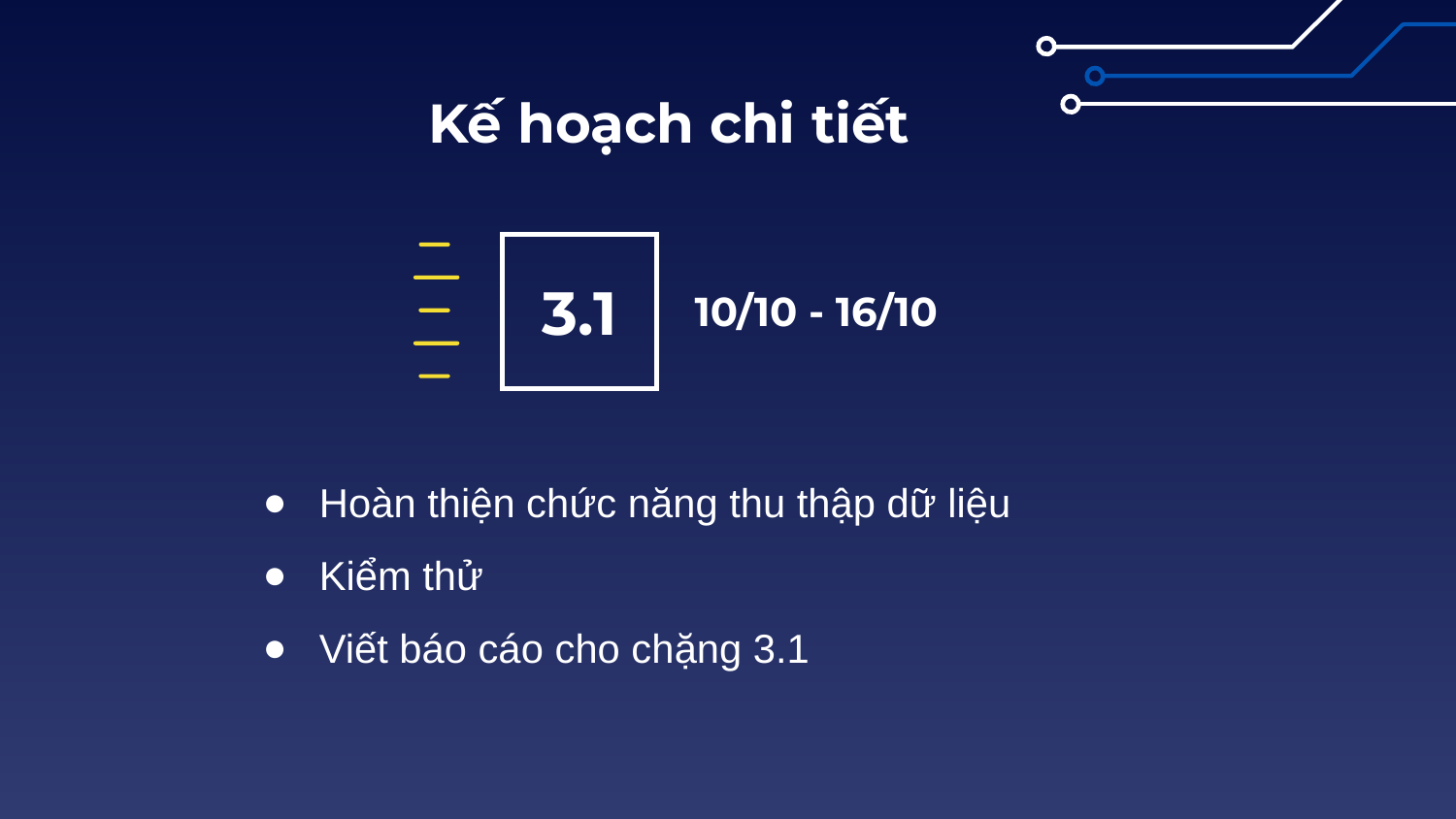

# Kế hoạch chi tiết
3.1

10/10 - 16/10
Hoàn thiện chức năng thu thập dữ liệu
Kiểm thử
Viết báo cáo cho chặng 3.1